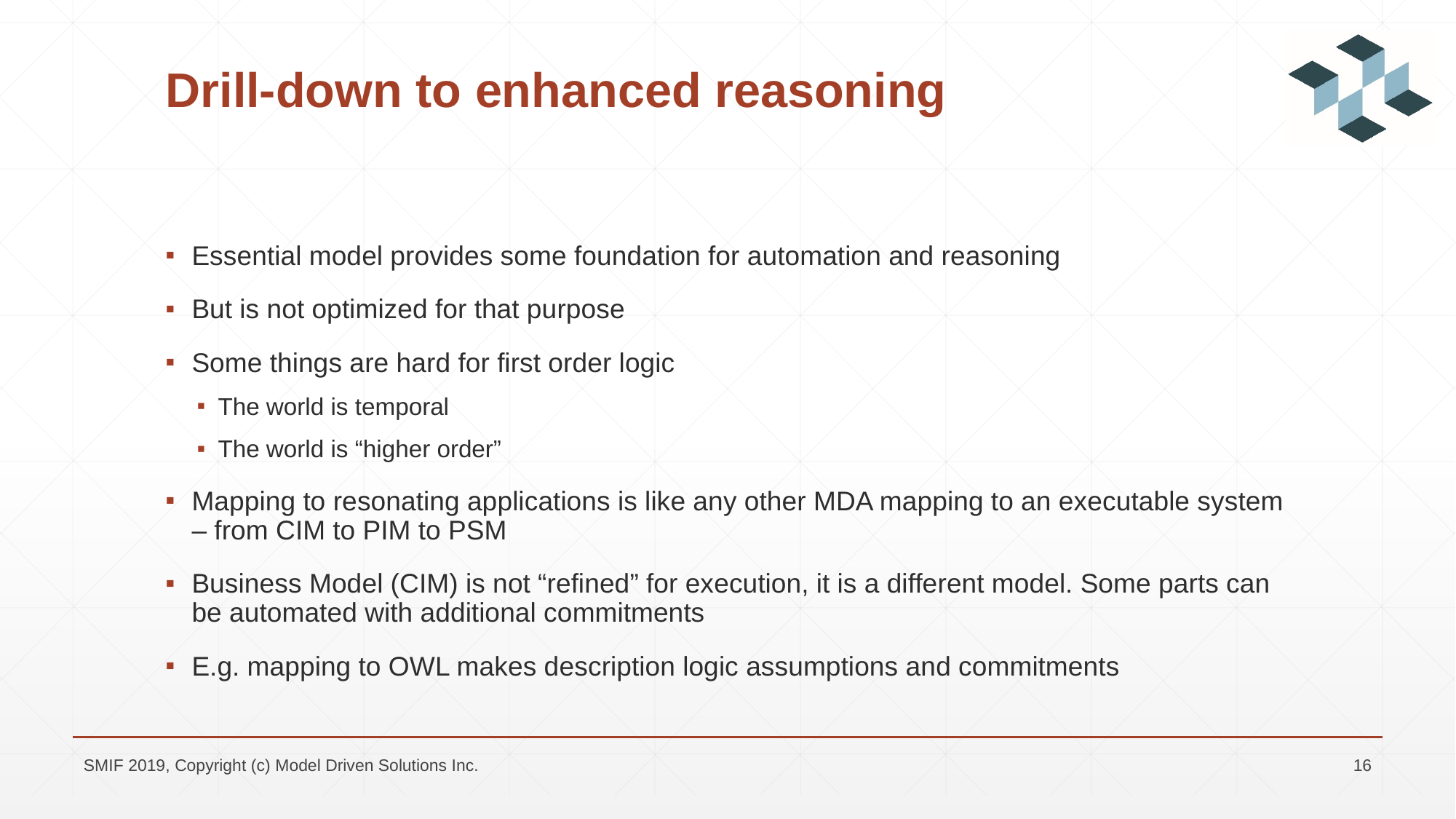

# Drill-down to enhanced reasoning
Essential model provides some foundation for automation and reasoning
But is not optimized for that purpose
Some things are hard for first order logic
The world is temporal
The world is “higher order”
Mapping to resonating applications is like any other MDA mapping to an executable system – from CIM to PIM to PSM
Business Model (CIM) is not “refined” for execution, it is a different model. Some parts can be automated with additional commitments
E.g. mapping to OWL makes description logic assumptions and commitments
SMIF 2019, Copyright (c) Model Driven Solutions Inc.
16